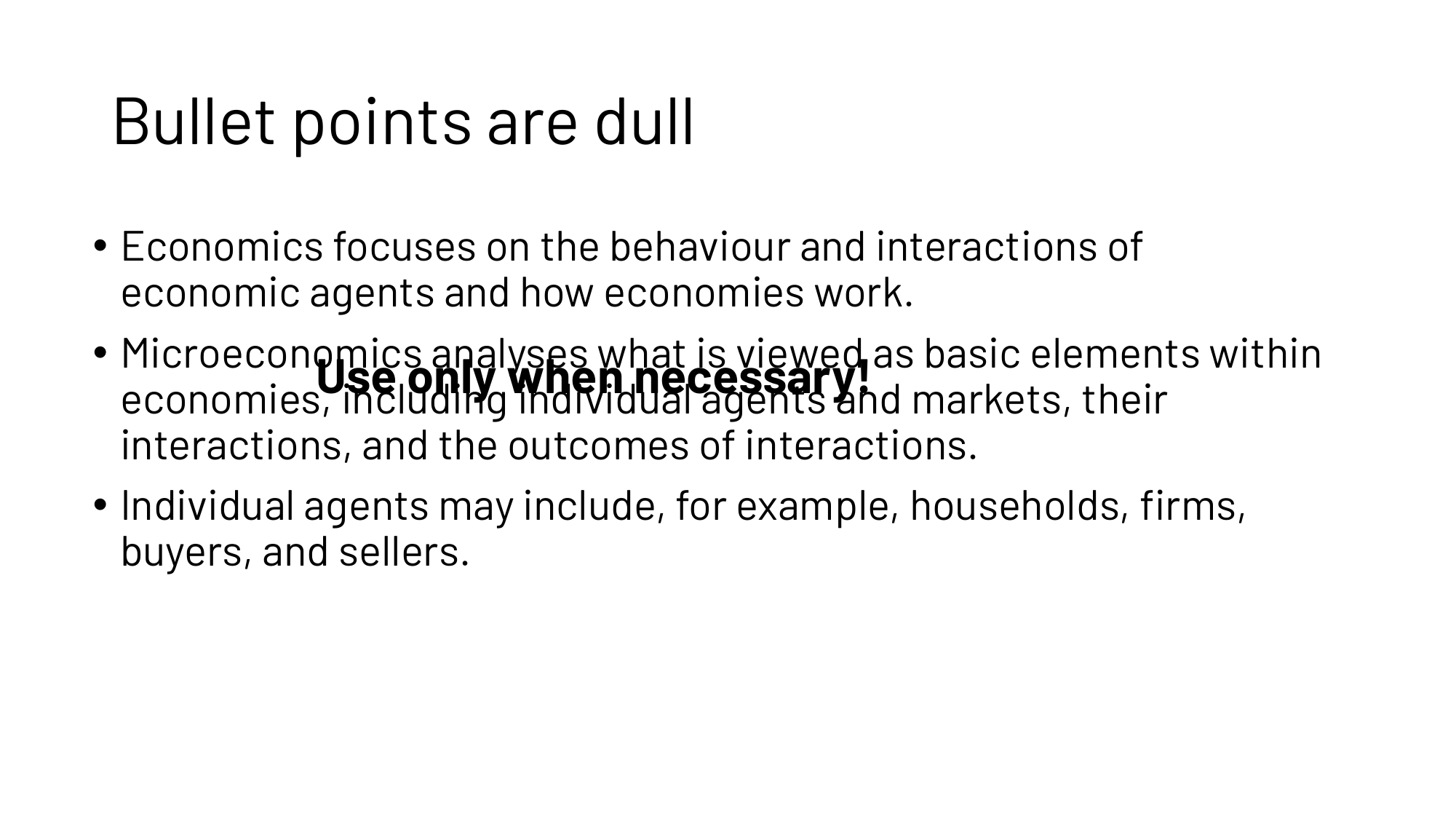

# Bullet points are dull
Economics focuses on the behaviour and interactions of economic agents and how economies work.
Microeconomics analyses what is viewed as basic elements within economies, including individual agents and markets, their interactions, and the outcomes of interactions.
Individual agents may include, for example, households, firms, buyers, and sellers.
Use only when necessary!